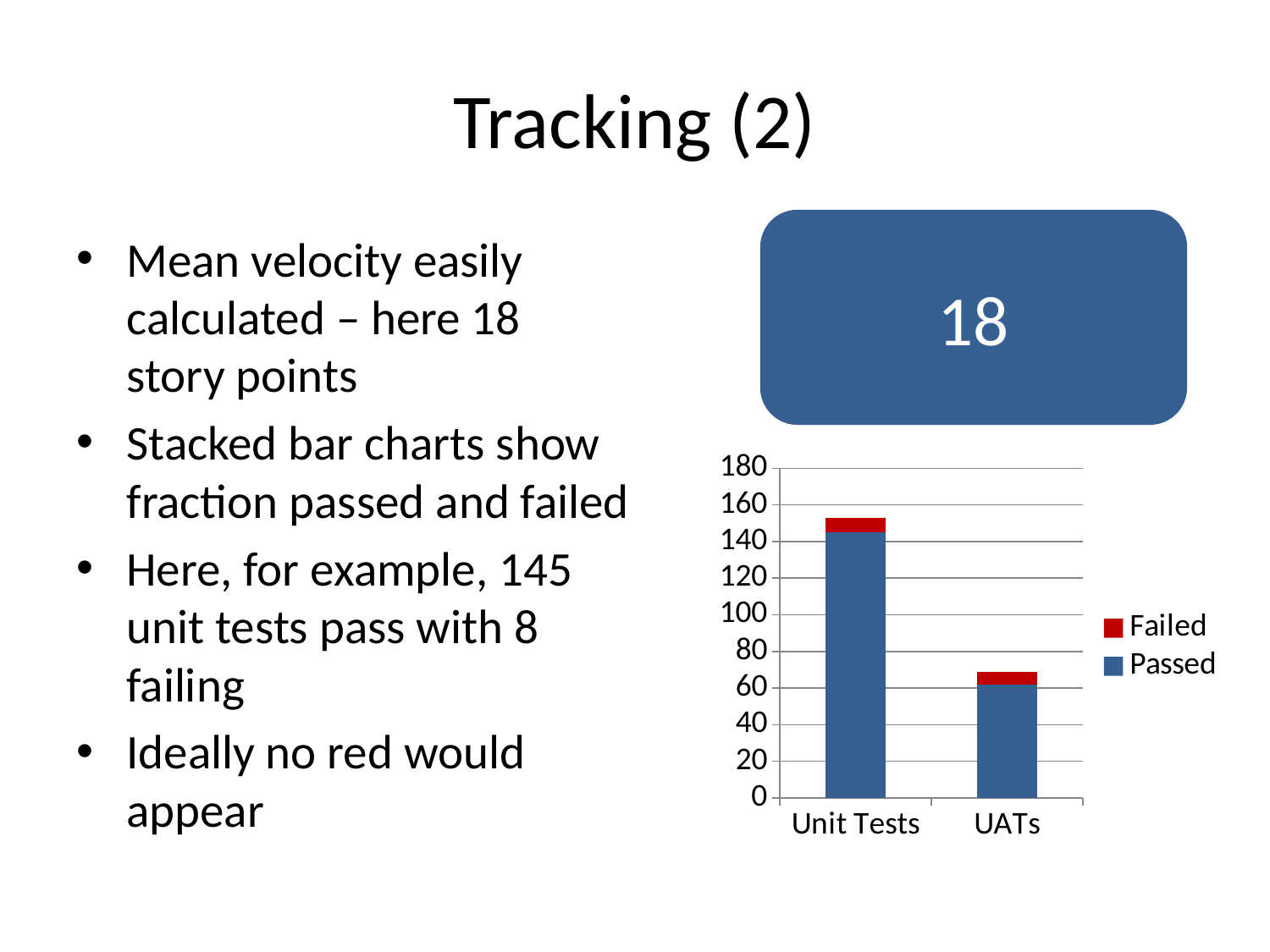

# Tracking (2)
18
Mean velocity easily calculated – here 18
story points
Stacked bar charts show fraction passed and failed
Here, for example, 145 unit tests pass with 8 failing
Ideally no red would appear

### Chart

| Category | Passed | Failed |
|---|---|---|
| Unit Tests | 145.0 | 8.0 |
| UATs | 62.0 | 7.0 |